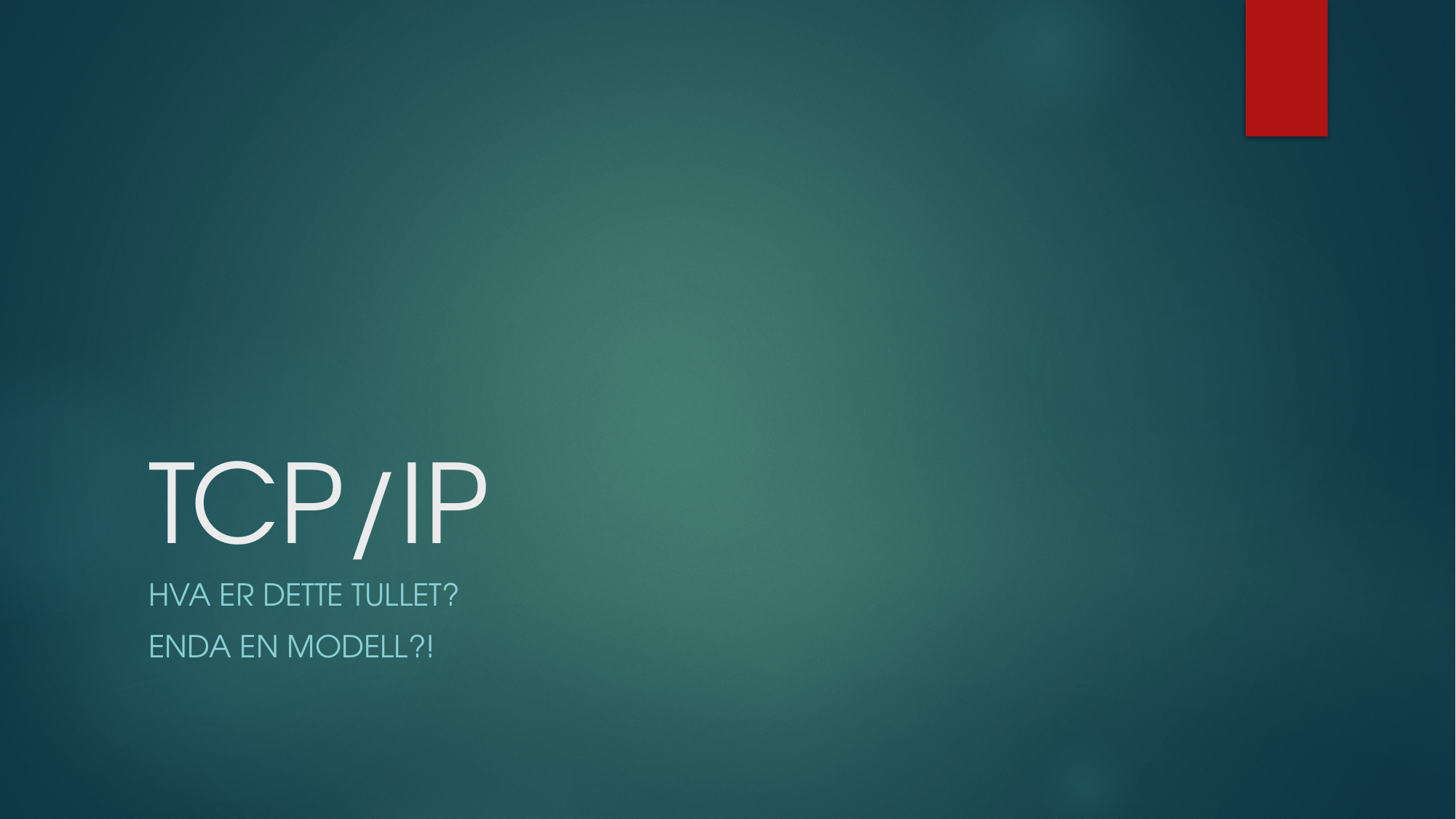

# TCP/IP
Hva er dette tullet?
ENDA EN MODELL?!